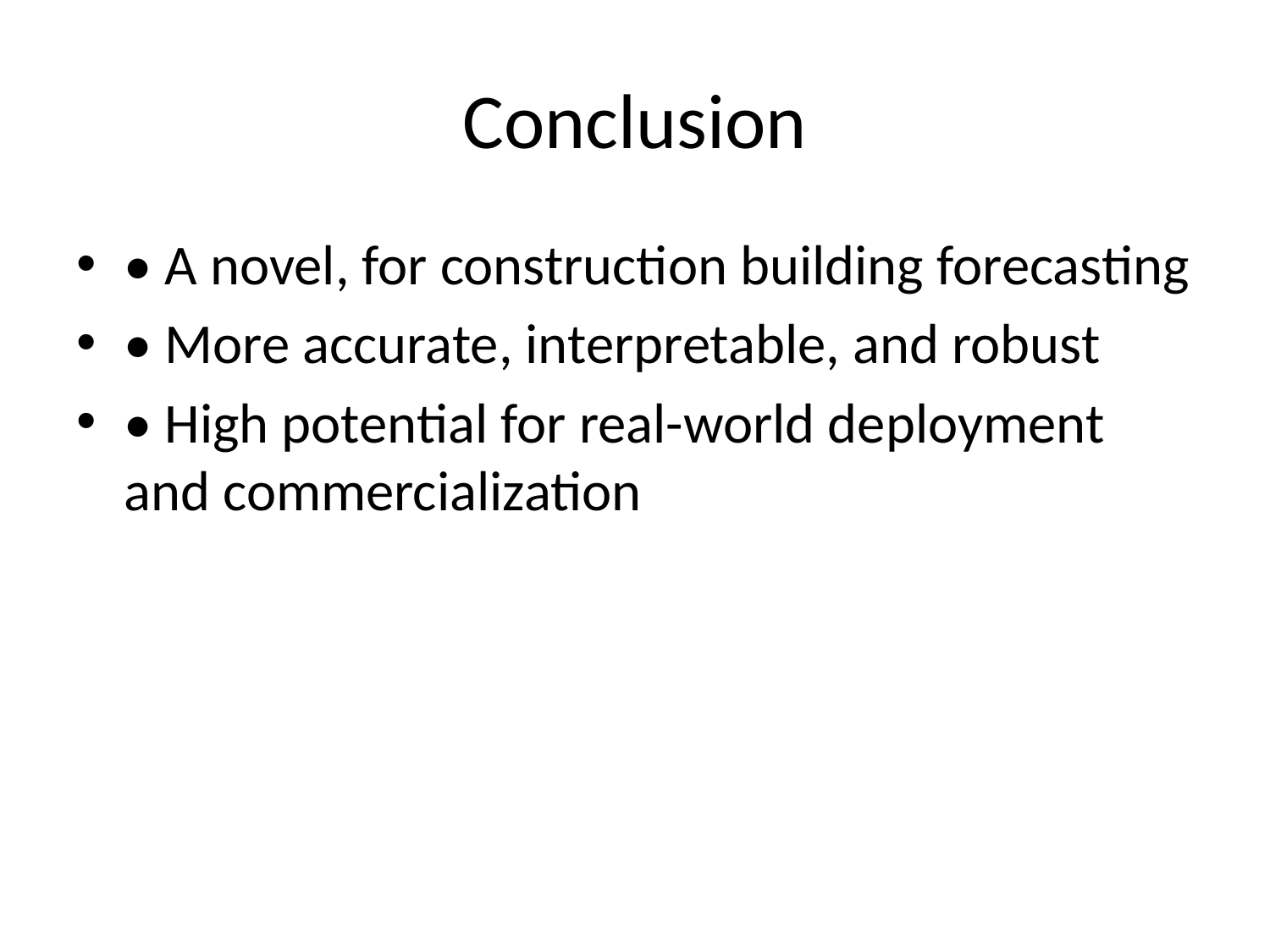

# Conclusion
• A novel, for construction building forecasting
• More accurate, interpretable, and robust
• High potential for real-world deployment and commercialization